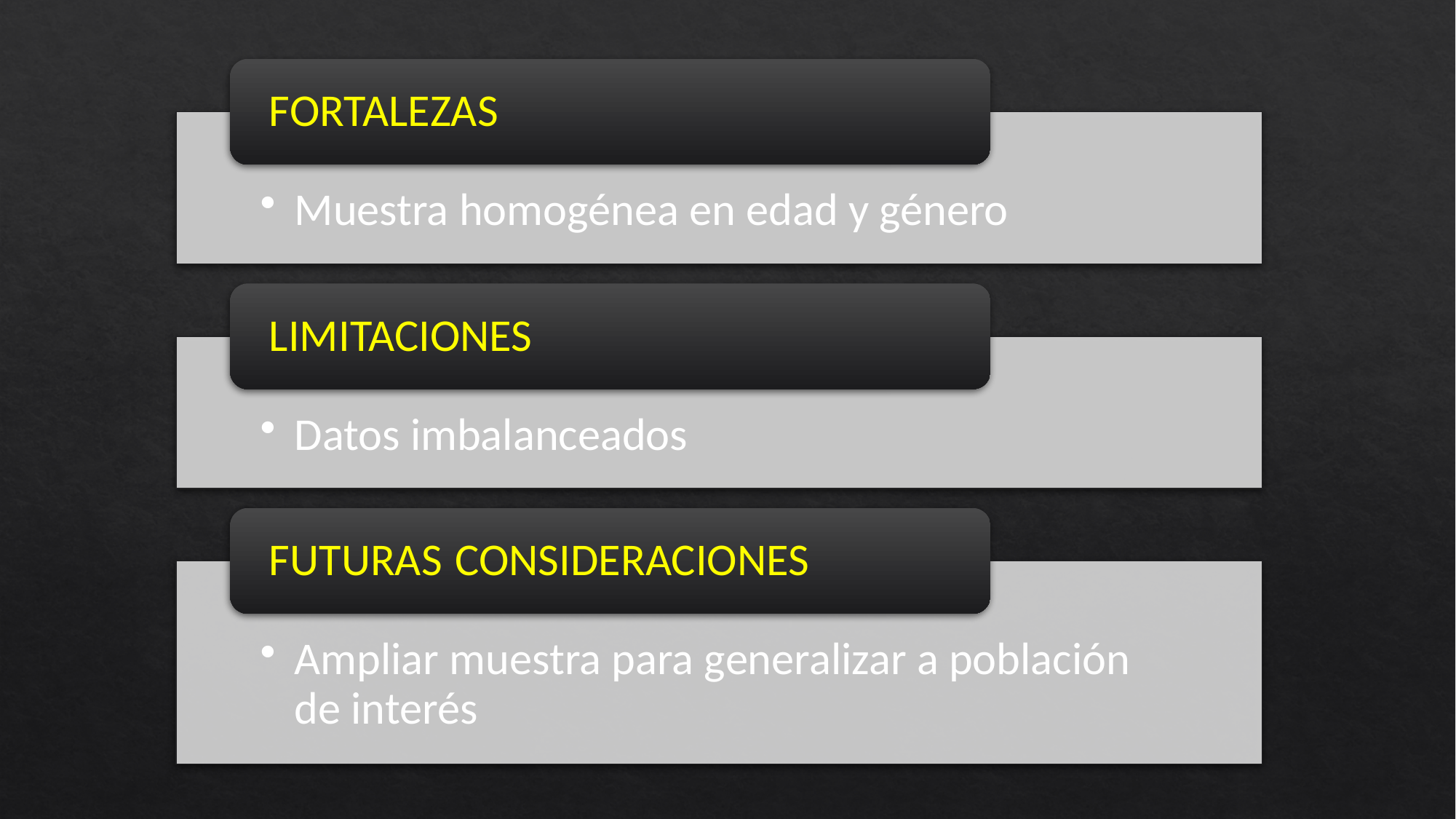

Muestra homogénea en edad y género
FORTALEZAS
Datos imbalanceados
LIMITACIONES
Ampliar muestra para generalizar a población de interés
FUTURAS CONSIDERACIONES